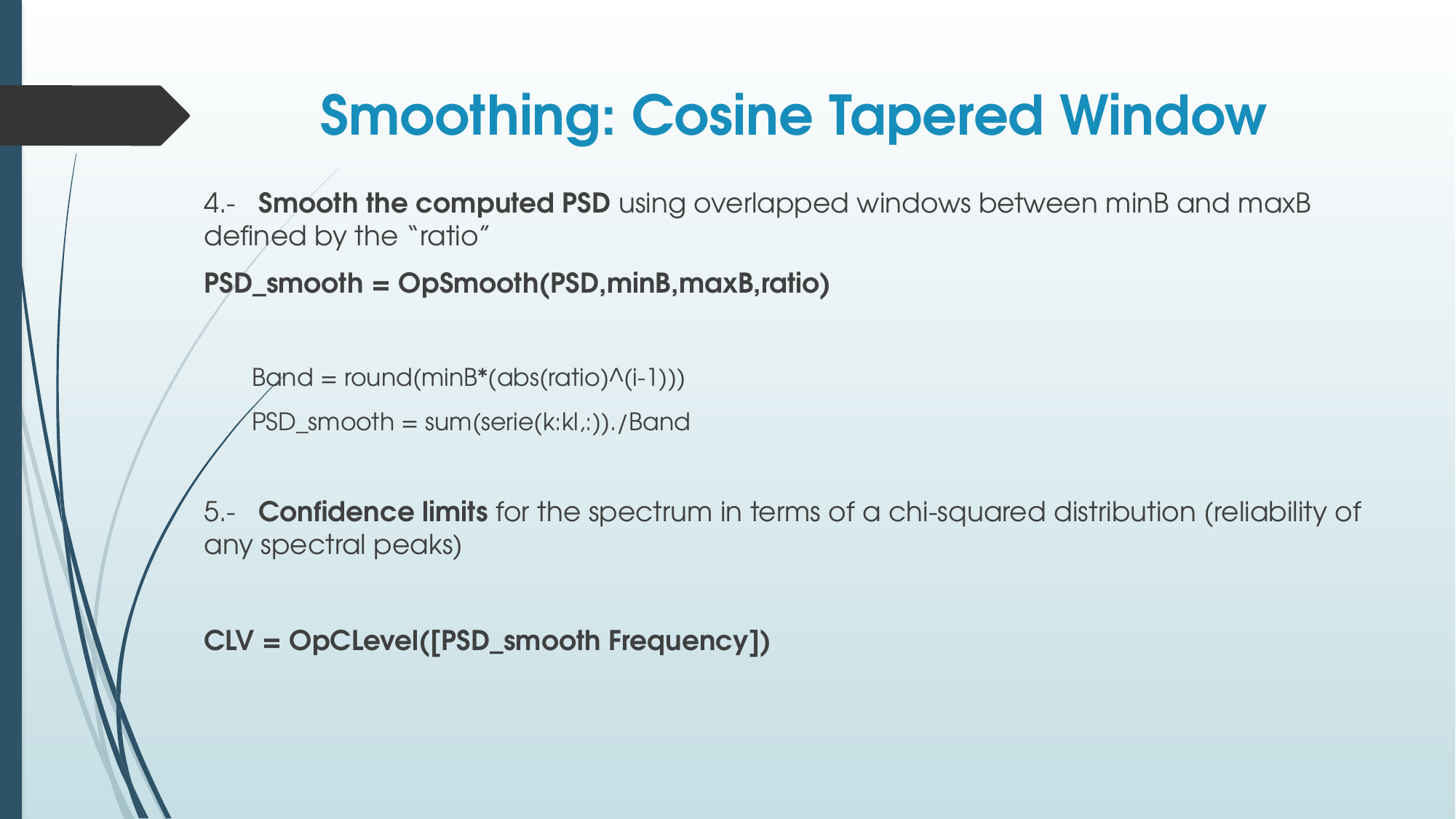

# Smoothing: Cosine Tapered Window
4.-   Smooth the computed PSD using overlapped windows between minB and maxB defined by the “ratio”
PSD_smooth = OpSmooth(PSD,minB,maxB,ratio)

Band = round(minB*(abs(ratio)^(i-1)))
PSD_smooth = sum(serie(k:kl,:))./Band

5.-   Confidence limits for the spectrum in terms of a chi-squared distribution (reliability of any spectral peaks)

CLV = OpCLevel([PSD_smooth Frequency])